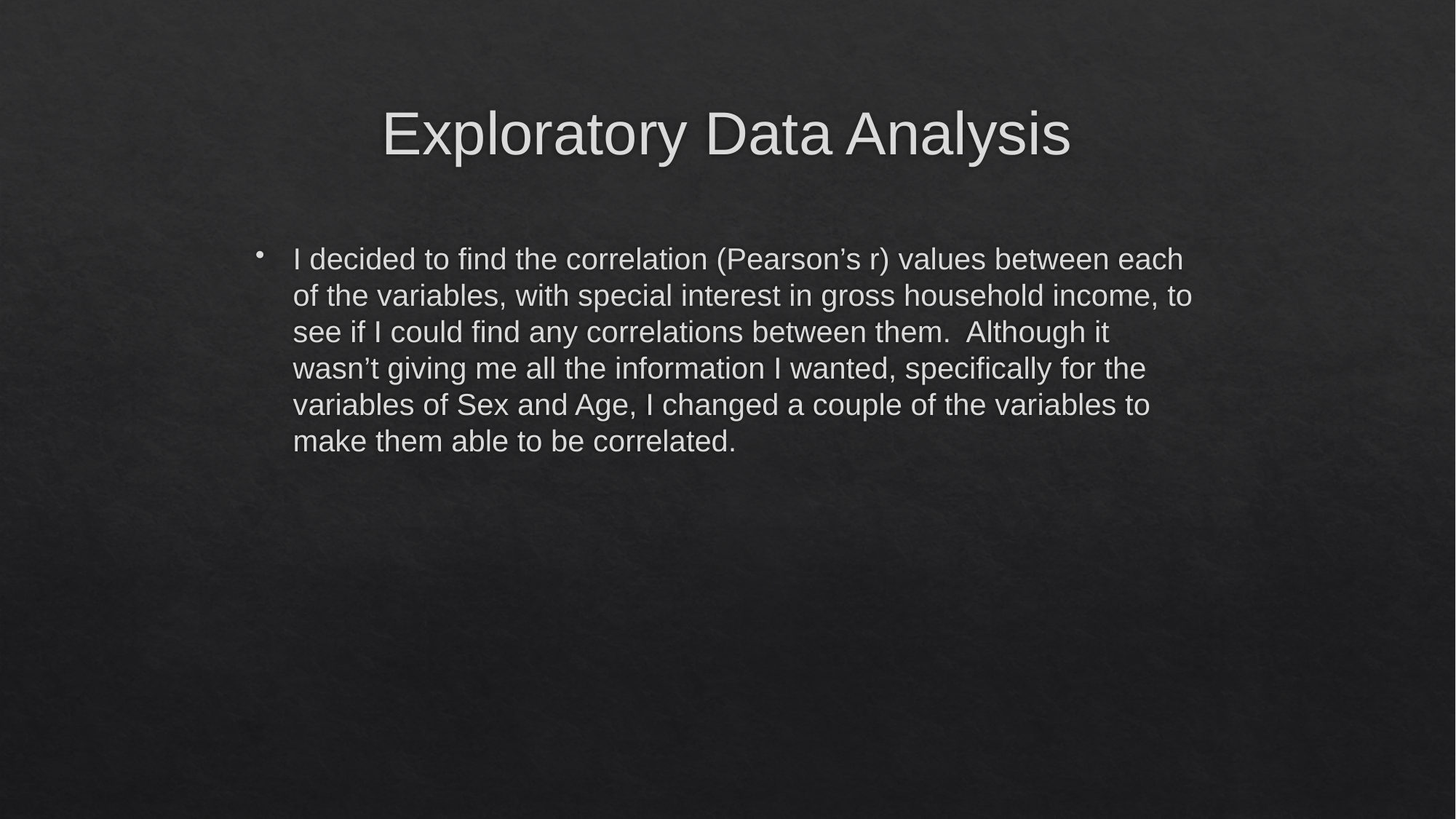

# Exploratory Data Analysis
I decided to find the correlation (Pearson’s r) values between each of the variables, with special interest in gross household income, to see if I could find any correlations between them.  Although it wasn’t giving me all the information I wanted, specifically for the variables of Sex and Age, I changed a couple of the variables to make them able to be correlated.